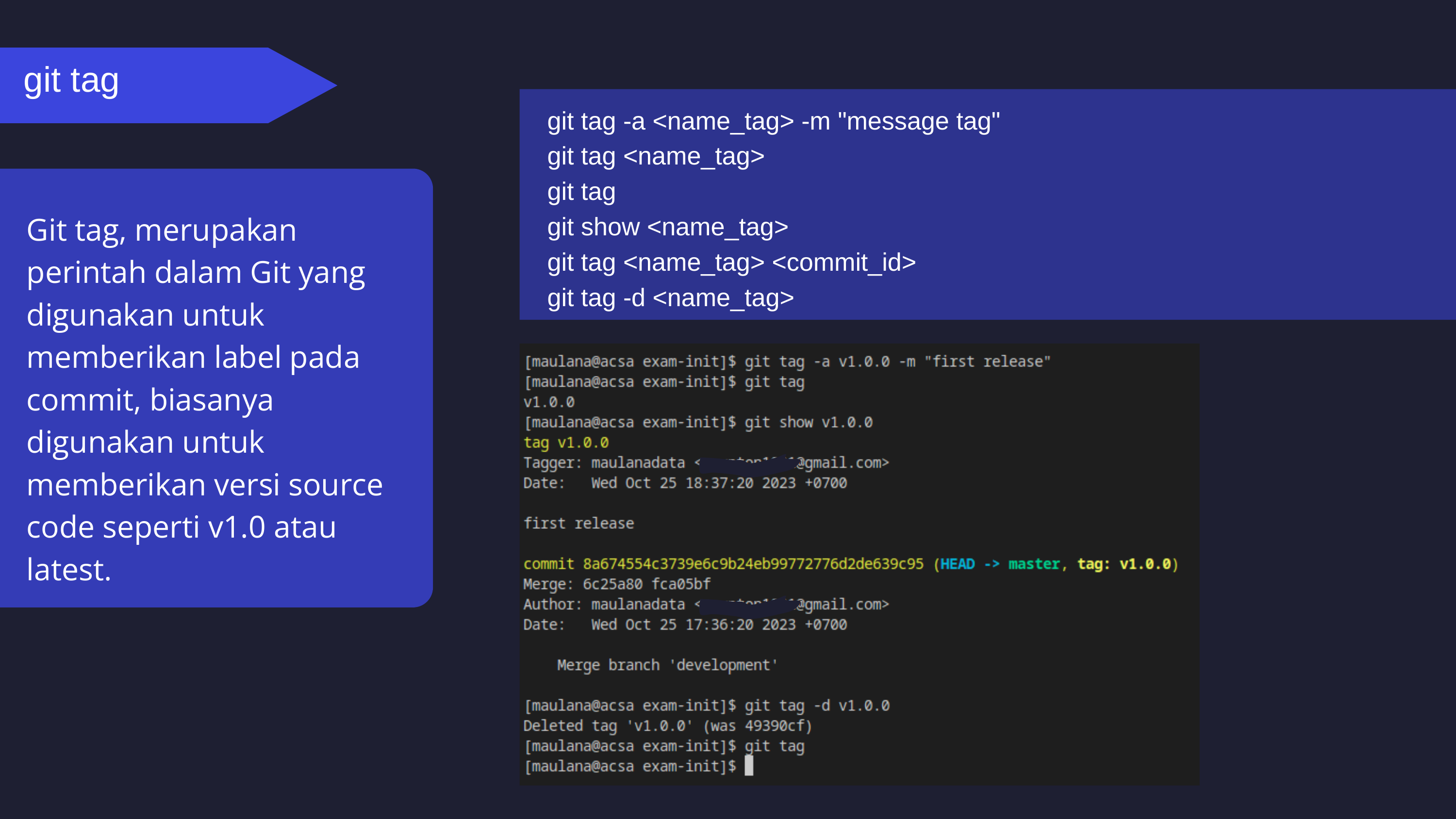

git tag

git tag -a <name_tag> -m "message tag"
git tag <name_tag>
git tag
git show <name_tag>
git tag <name_tag> <commit_id>
git tag -d <name_tag>

Git tag, merupakan perintah dalam Git yang digunakan untuk memberikan label pada commit, biasanya digunakan untuk memberikan versi source code seperti v1.0 atau latest.